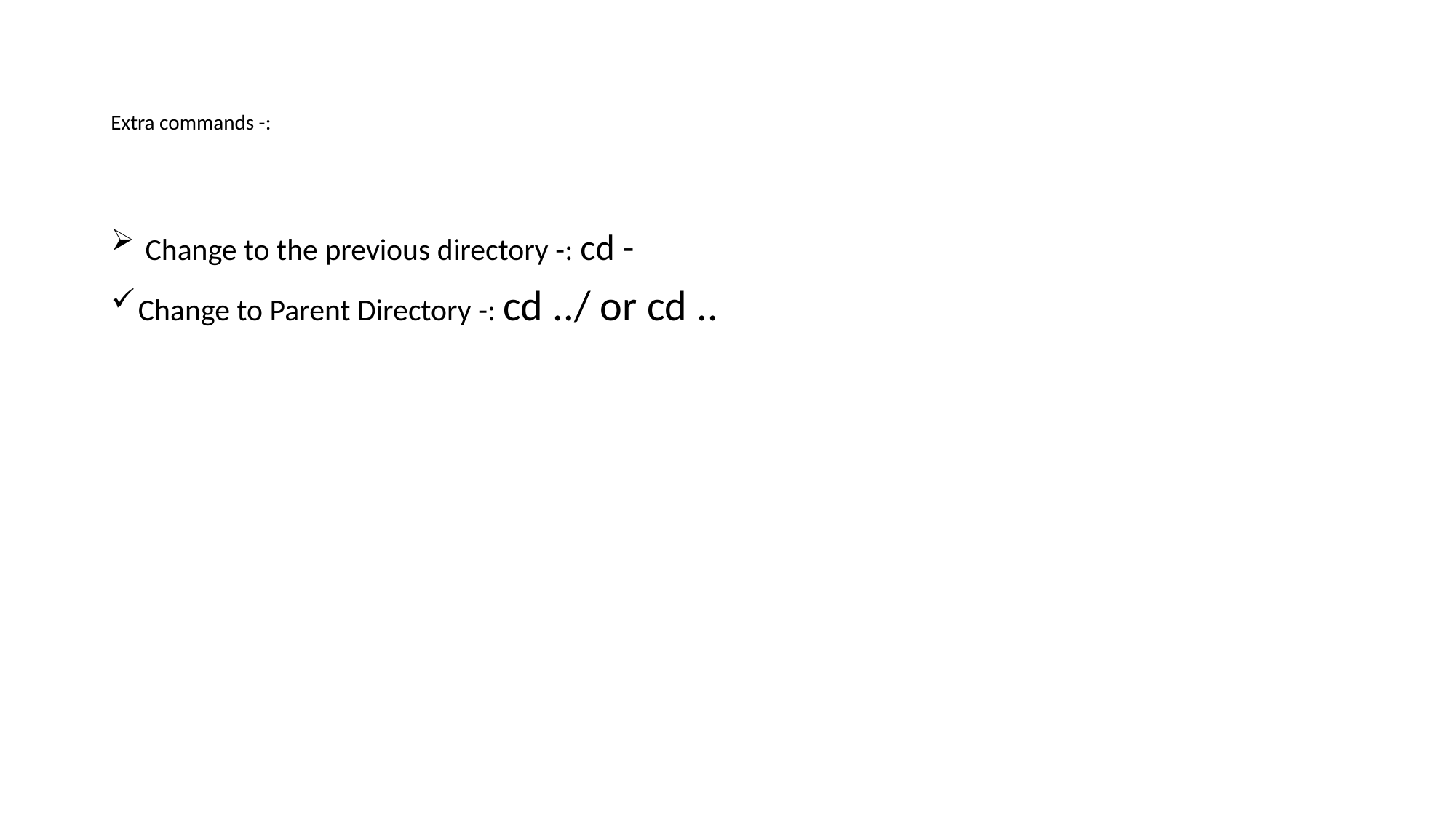

# Extra commands -:
 Change to the previous directory -: cd -
Change to Parent Directory -: cd ../ or cd ..